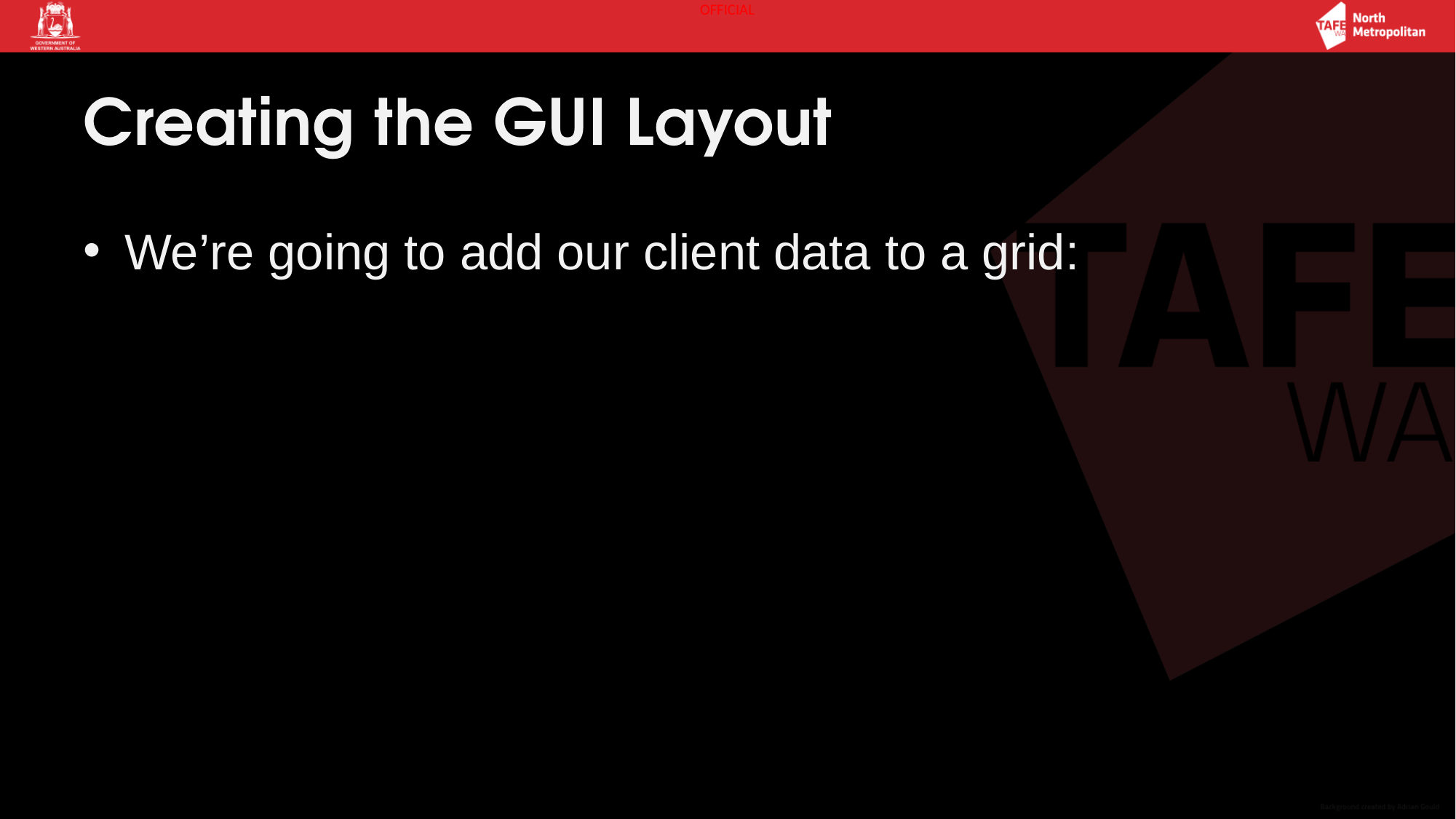

# Creating the GUI Layout
We’re going to add our client data to a grid: